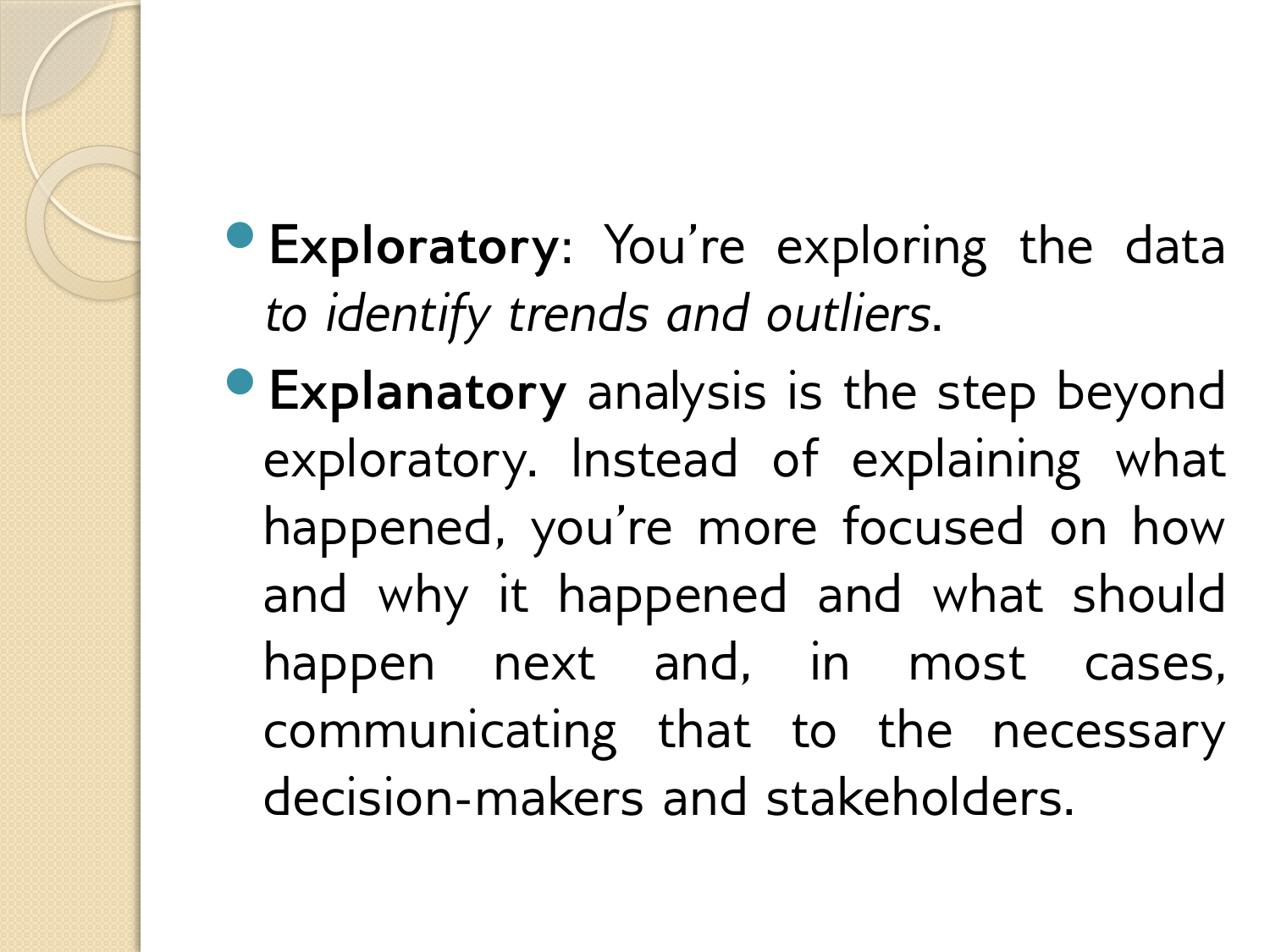

#
Exploratory: You’re exploring the data to identify trends and outliers.
Explanatory analysis is the step beyond exploratory. Instead of explaining what happened, you’re more focused on how and why it happened and what should happen next and, in most cases, communicating that to the necessary decision-makers and stakeholders.